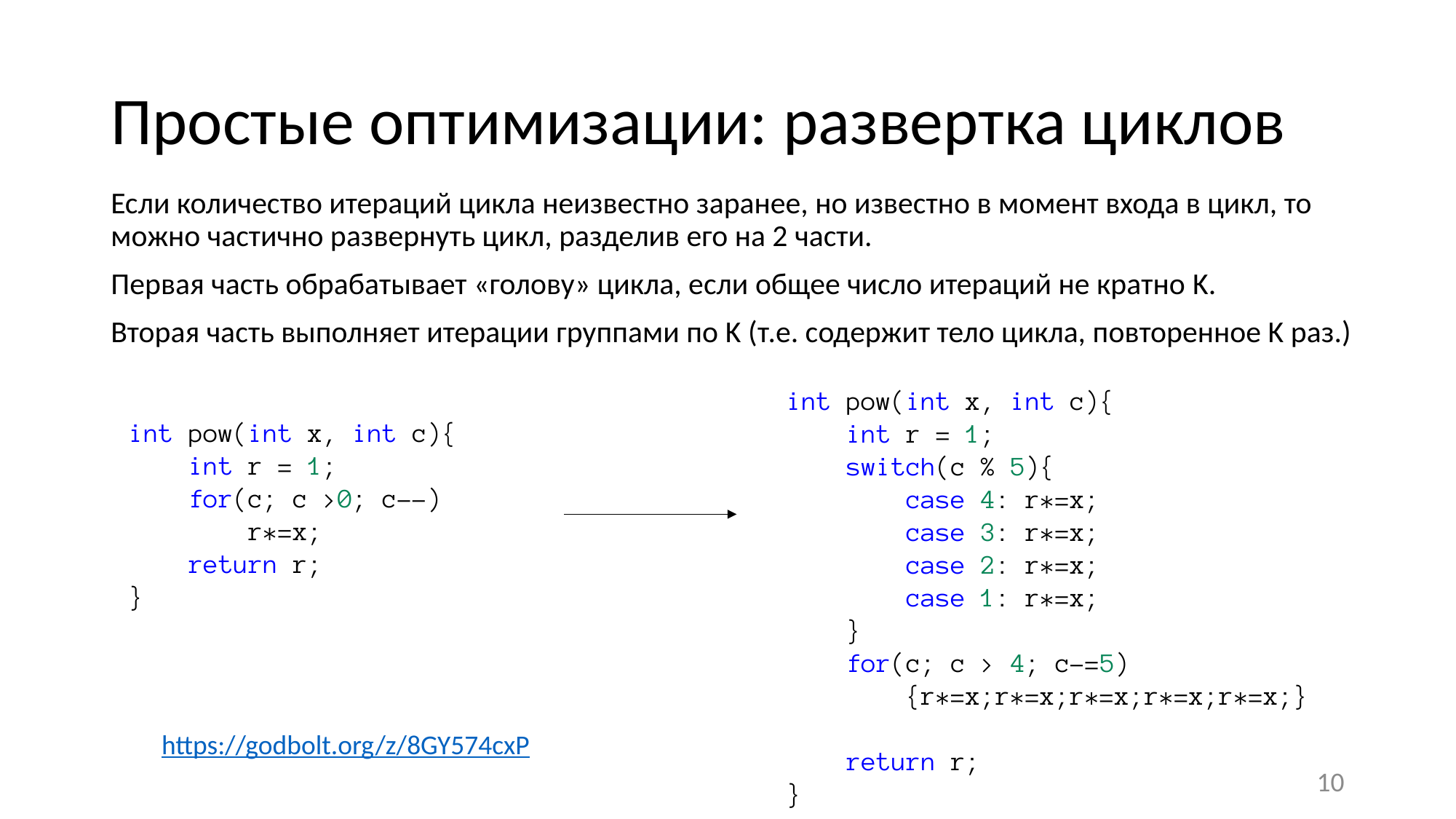

# Простые оптимизации: развертка циклов
Если количество итераций цикла неизвестно заранее, но известно в момент входа в цикл, то можно частично развернуть цикл, разделив его на 2 части.
Первая часть обрабатывает «голову» цикла, если общее число итераций не кратно K.
Вторая часть выполняет итерации группами по K (т.е. содержит тело цикла, повторенное K раз.)

int pow(int x, int c){
    int r = 1;
    switch(c % 5){
        case 4: r*=x;
        case 3: r*=x;
        case 2: r*=x;
        case 1: r*=x;
    }
    for(c; c > 4; c-=5)
        {r*=x;r*=x;r*=x;r*=x;r*=x;}
    return r;
}
int pow(int x, int c){
    int r = 1;
    for(c; c >0; c--)
        r*=x;
    return r;
}
https://godbolt.org/z/8GY574cxP
10